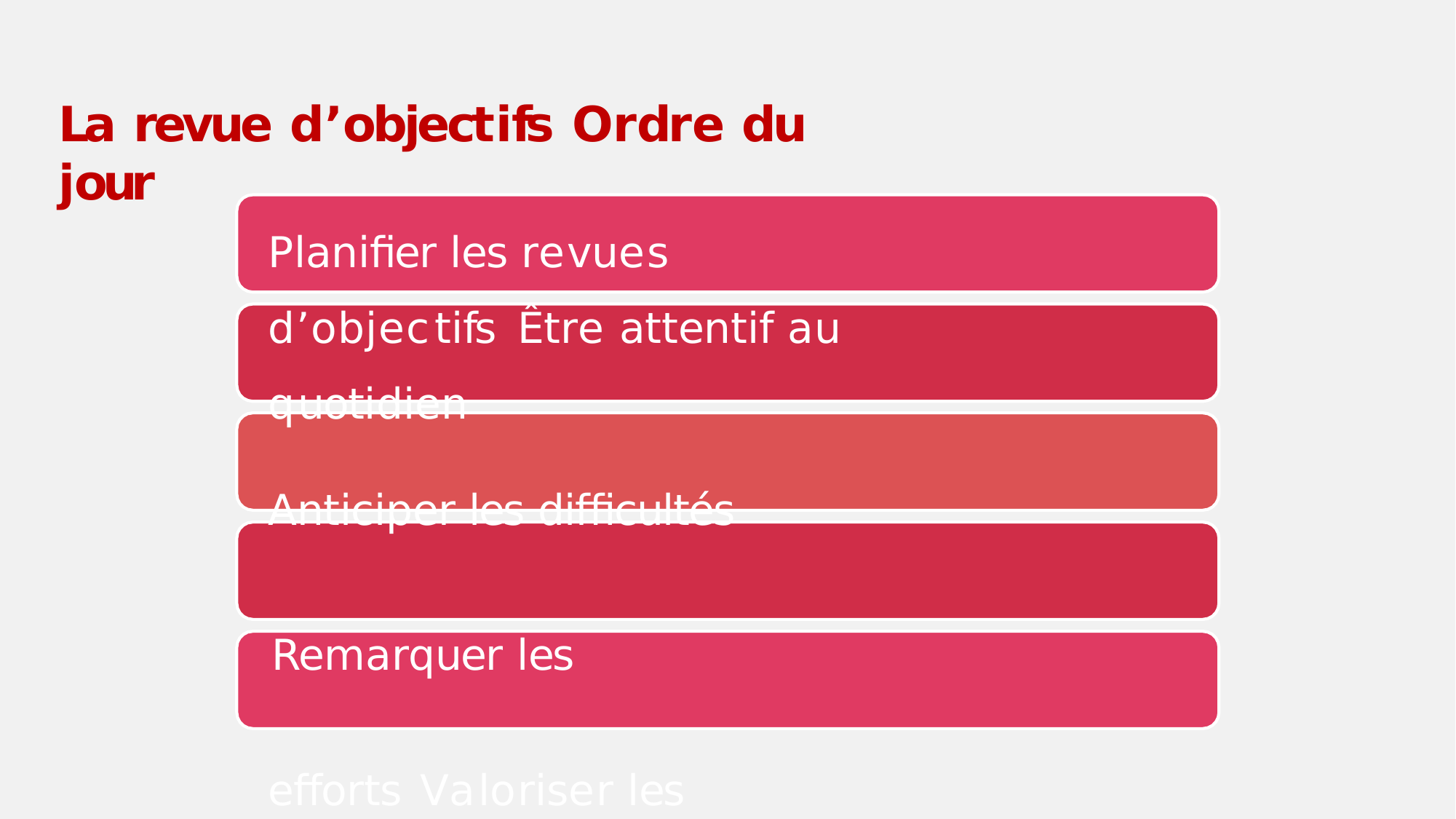

# La revue d’objectifs Ordre du jour

Planifier les revues d’objectifs  Être attentif au quotidien

Anticiper les difficultés
Remarquer les efforts  Valoriser les progrès